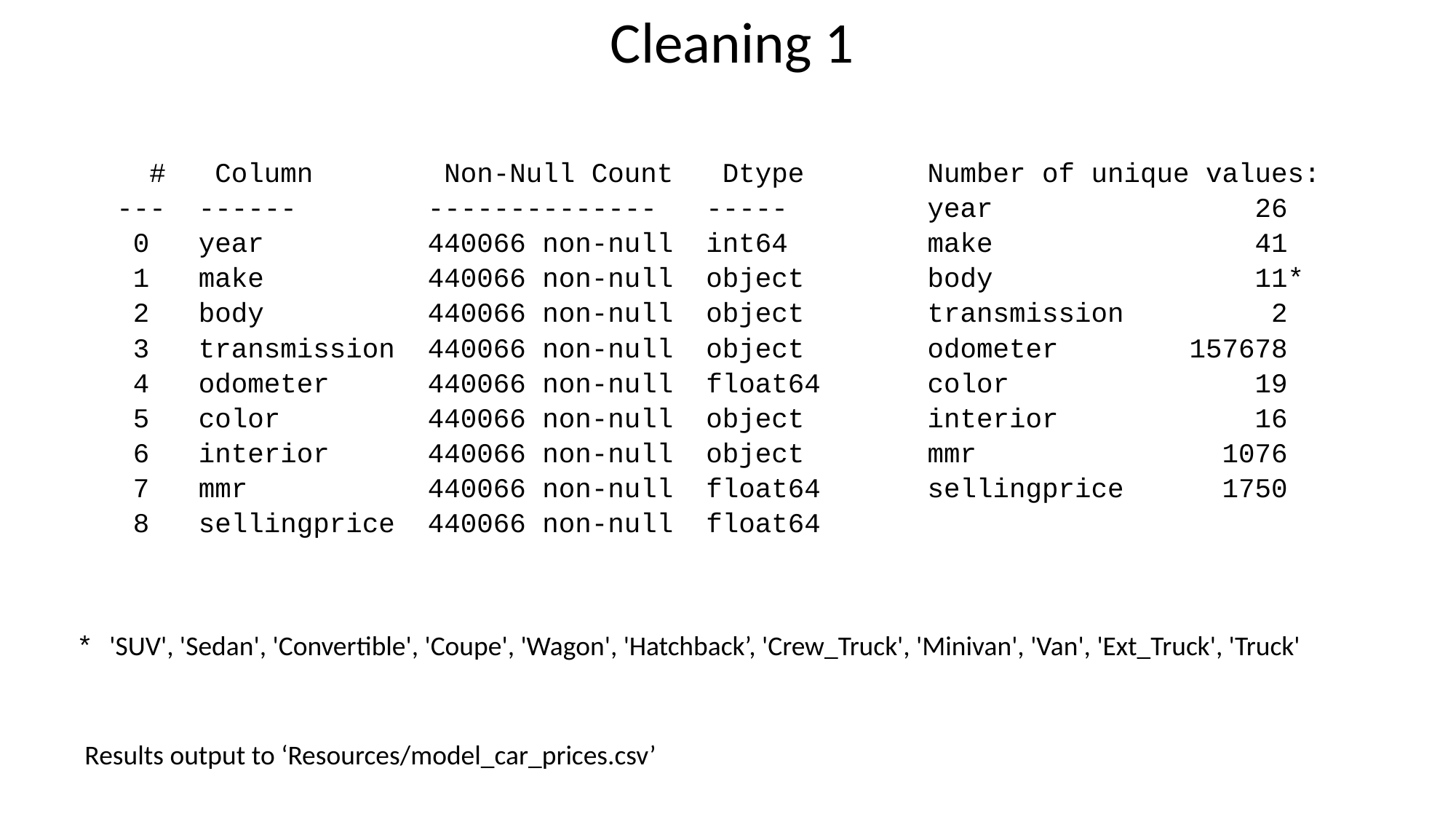

Cleaning 1

  #   Column        Non-Null Count   Dtype
---  ------        --------------   -----
 0   year          440066 non-null  int64
 1   make          440066 non-null  object
 2   body          440066 non-null  object
 3   transmission  440066 non-null  object
 4   odometer      440066 non-null  float64
 5   color         440066 non-null  object
 6   interior      440066 non-null  object
 7   mmr           440066 non-null  float64
 8   sellingprice  440066 non-null  float64
Number of unique values:
year                26
make                41
body                11*
transmission         2
odometer        157678
color               19
interior            16
mmr               1076
sellingprice      1750
* 'SUV', 'Sedan', 'Convertible', 'Coupe', 'Wagon', 'Hatchback’, 'Crew_Truck', 'Minivan', 'Van', 'Ext_Truck', 'Truck'

Results output to ‘Resources/model_car_prices.csv’